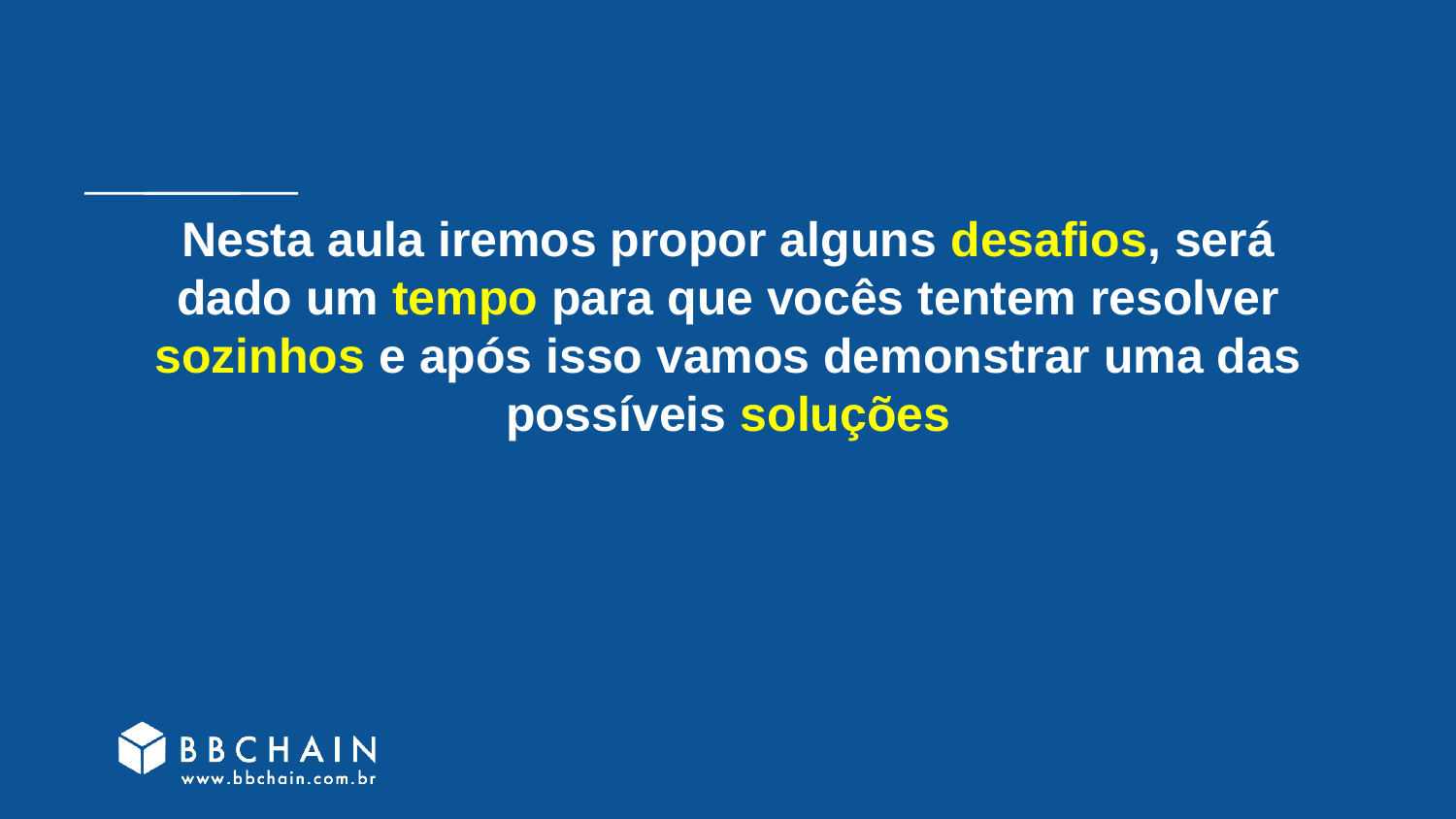

# Nesta aula iremos propor alguns desafios, será dado um tempo para que vocês tentem resolver sozinhos e após isso vamos demonstrar uma das possíveis soluções